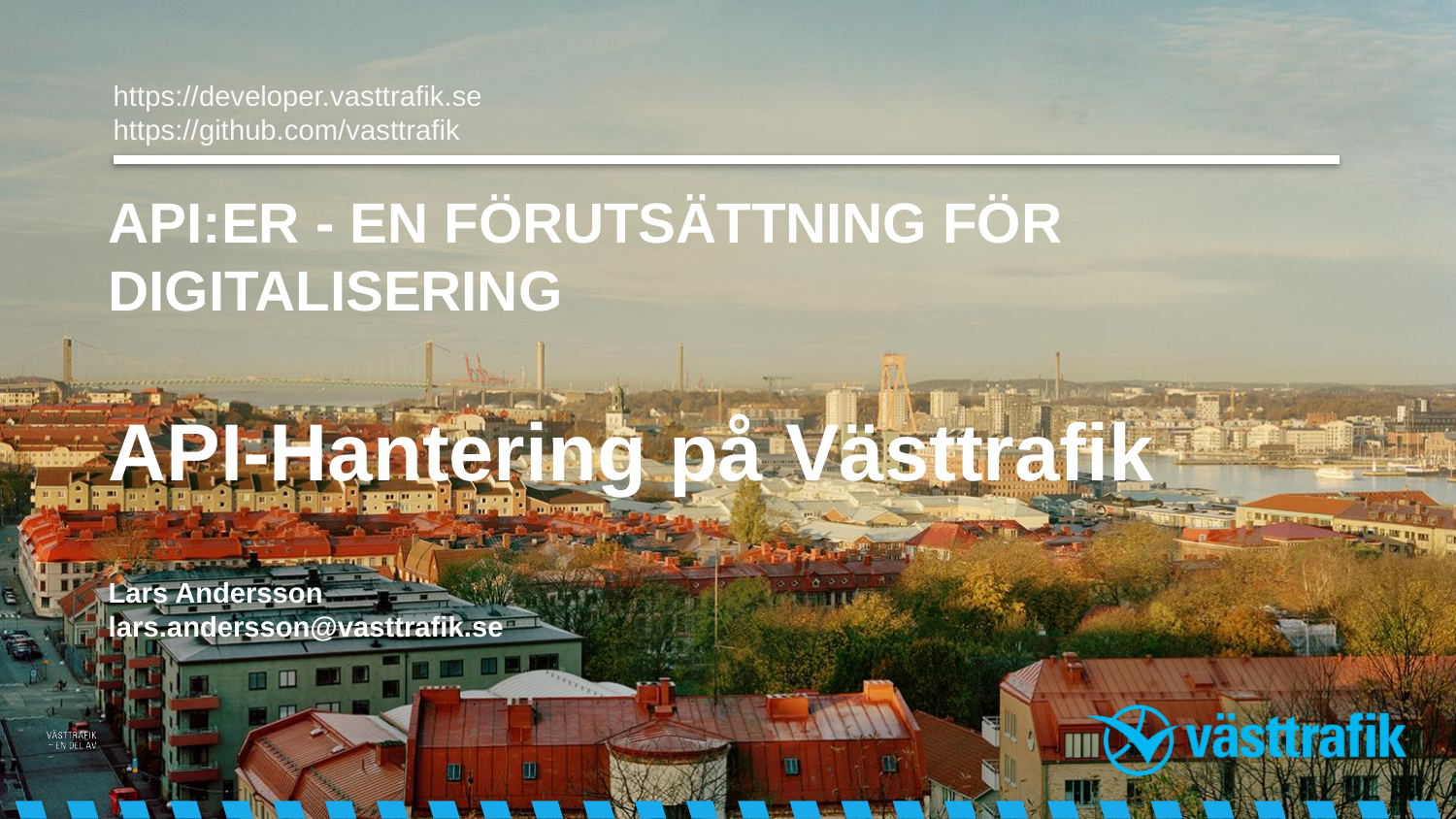

https://developer.vasttrafik.se
https://github.com/vasttrafik

# API:ER - EN FÖRUTSÄTTNING FÖR DIGITALISERING API-Hantering på Västtrafik Lars Andersson lars.andersson@vasttrafik.se